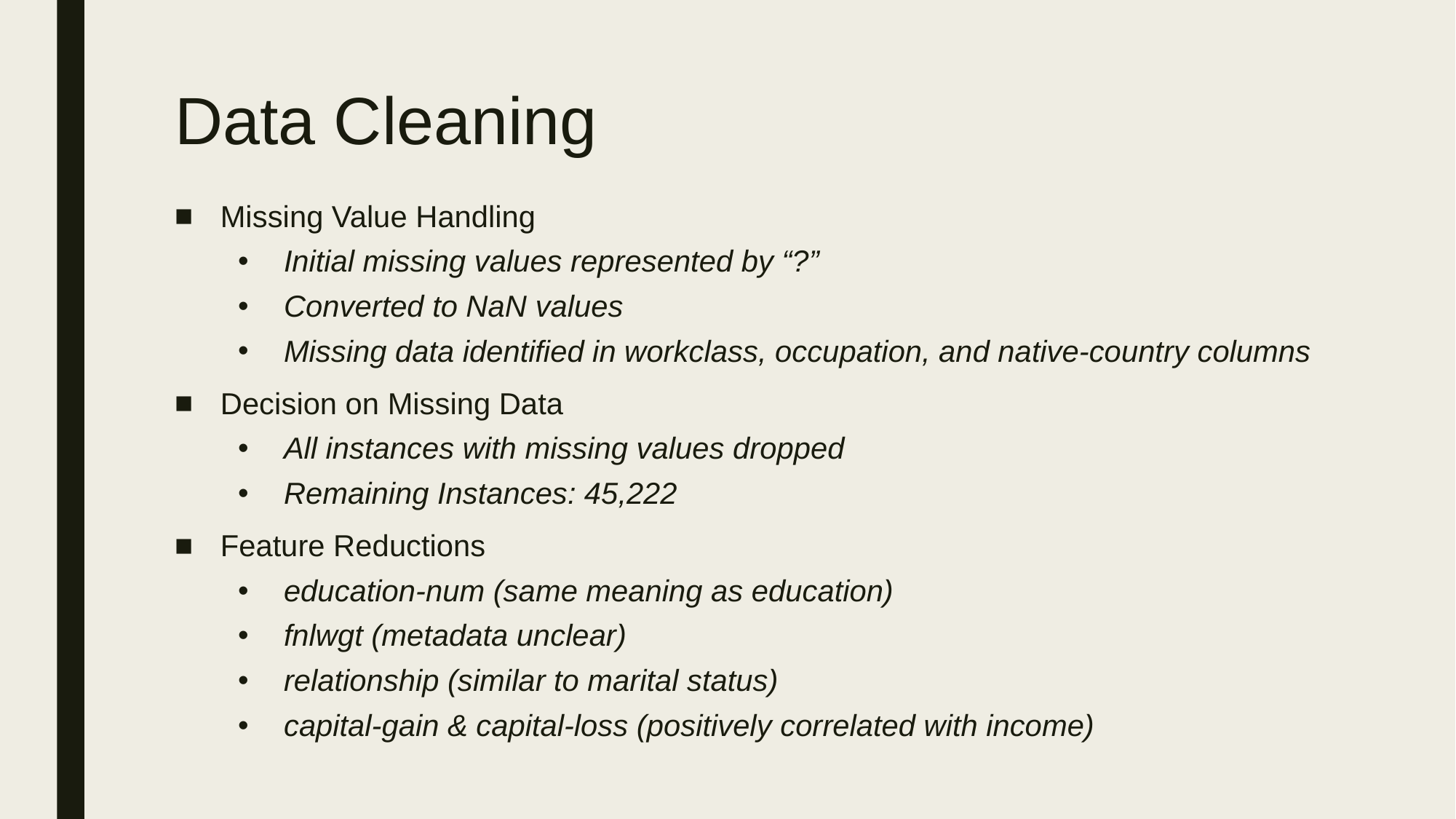

# Data Cleaning
Missing Value Handling
Initial missing values represented by “?”
Converted to NaN values
Missing data identified in workclass, occupation, and native-country columns
Decision on Missing Data
All instances with missing values dropped
Remaining Instances: 45,222
Feature Reductions
education-num (same meaning as education)
fnlwgt (metadata unclear)
relationship (similar to marital status)
capital-gain & capital-loss (positively correlated with income)